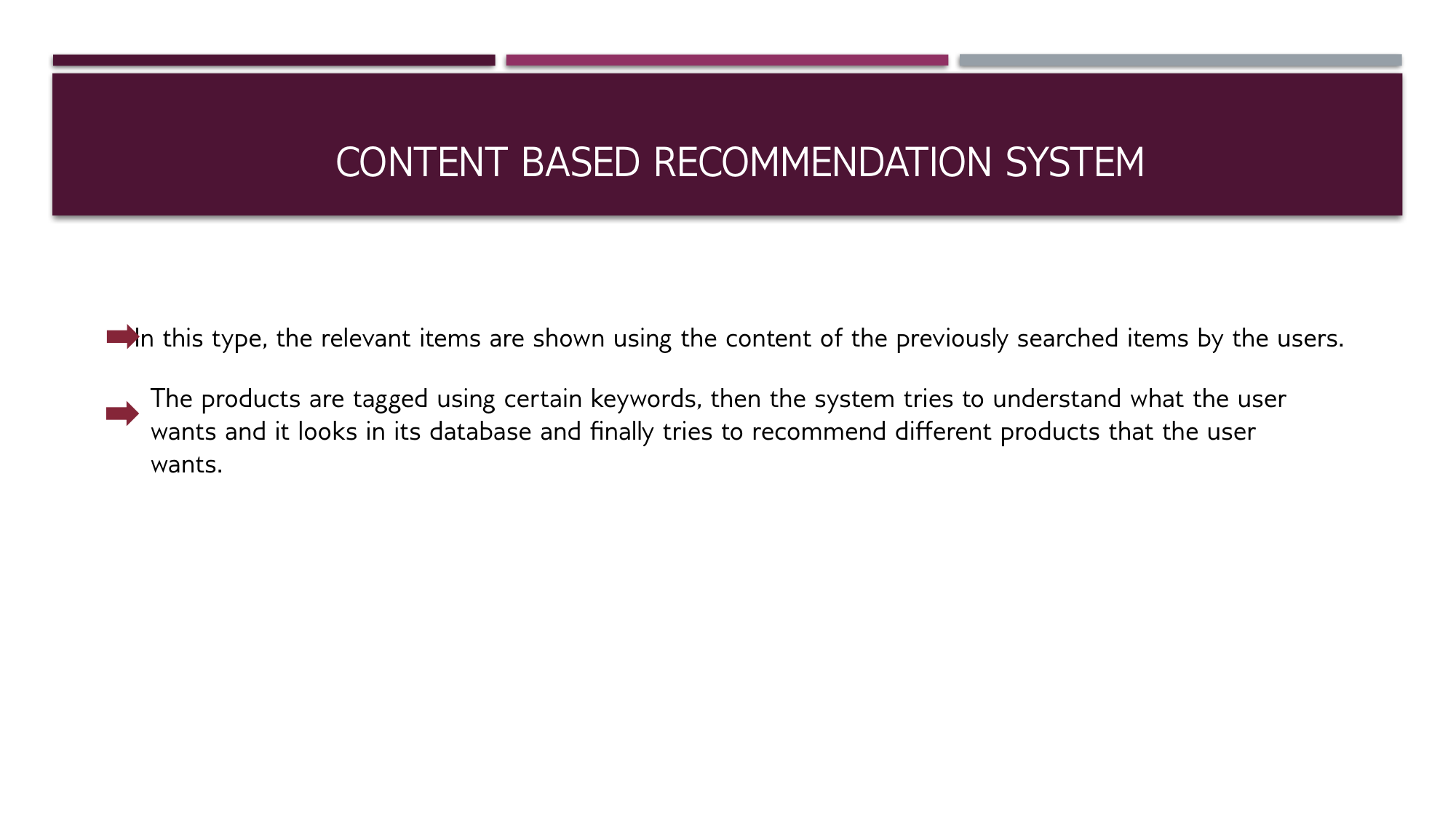

# Content based recommendation system
In this type, the relevant items are shown using the content of the previously searched items by the users.

The products are tagged using certain keywords, then the system tries to understand what the user wants and it looks in its database and finally tries to recommend different products that the user wants.